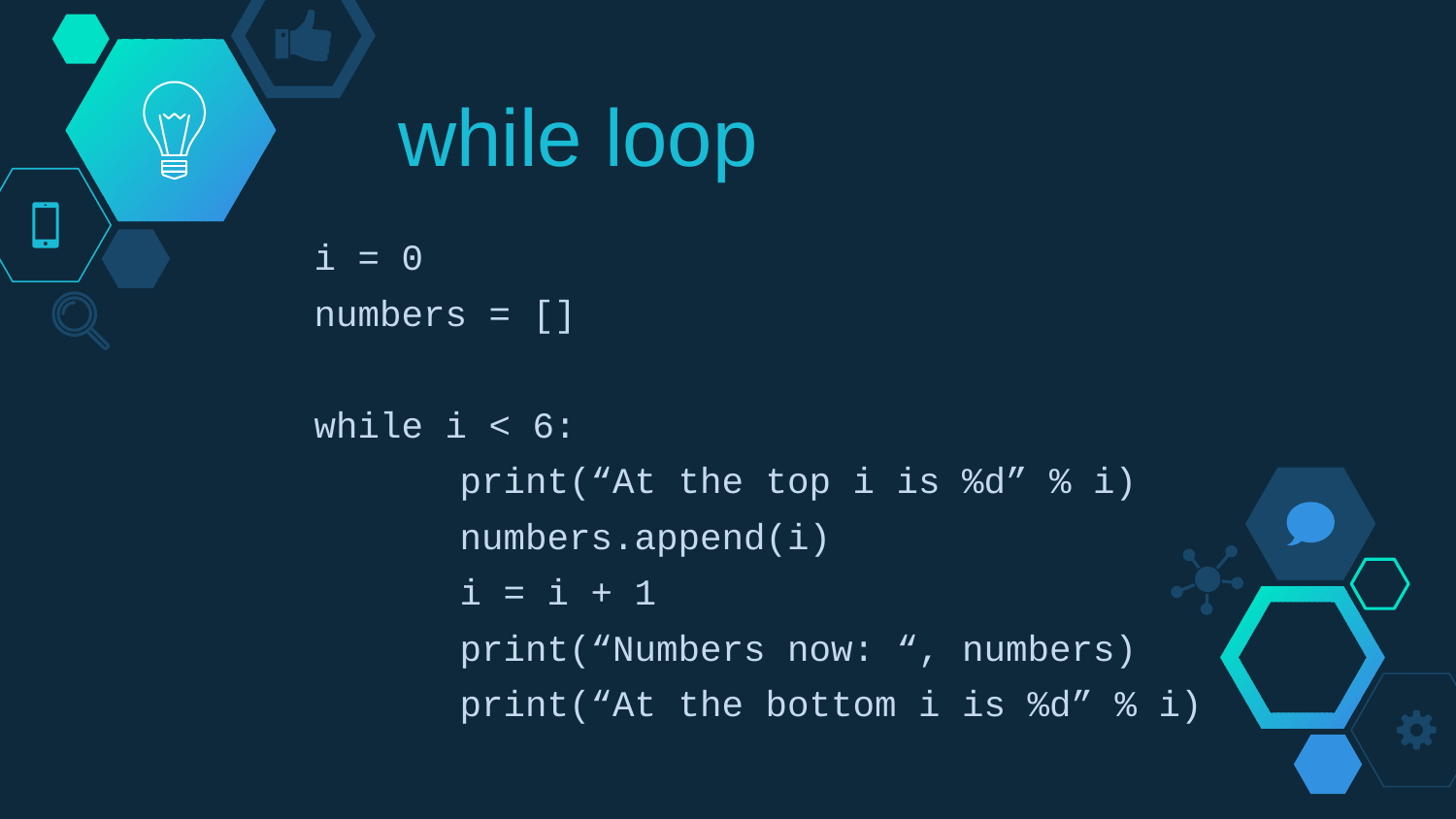

# while loop
i = 0
numbers = []

while i < 6:
	print(“At the top i is %d” % i)
	numbers.append(i)
	i = i + 1
	print(“Numbers now: “, numbers)
	print(“At the bottom i is %d” % i)